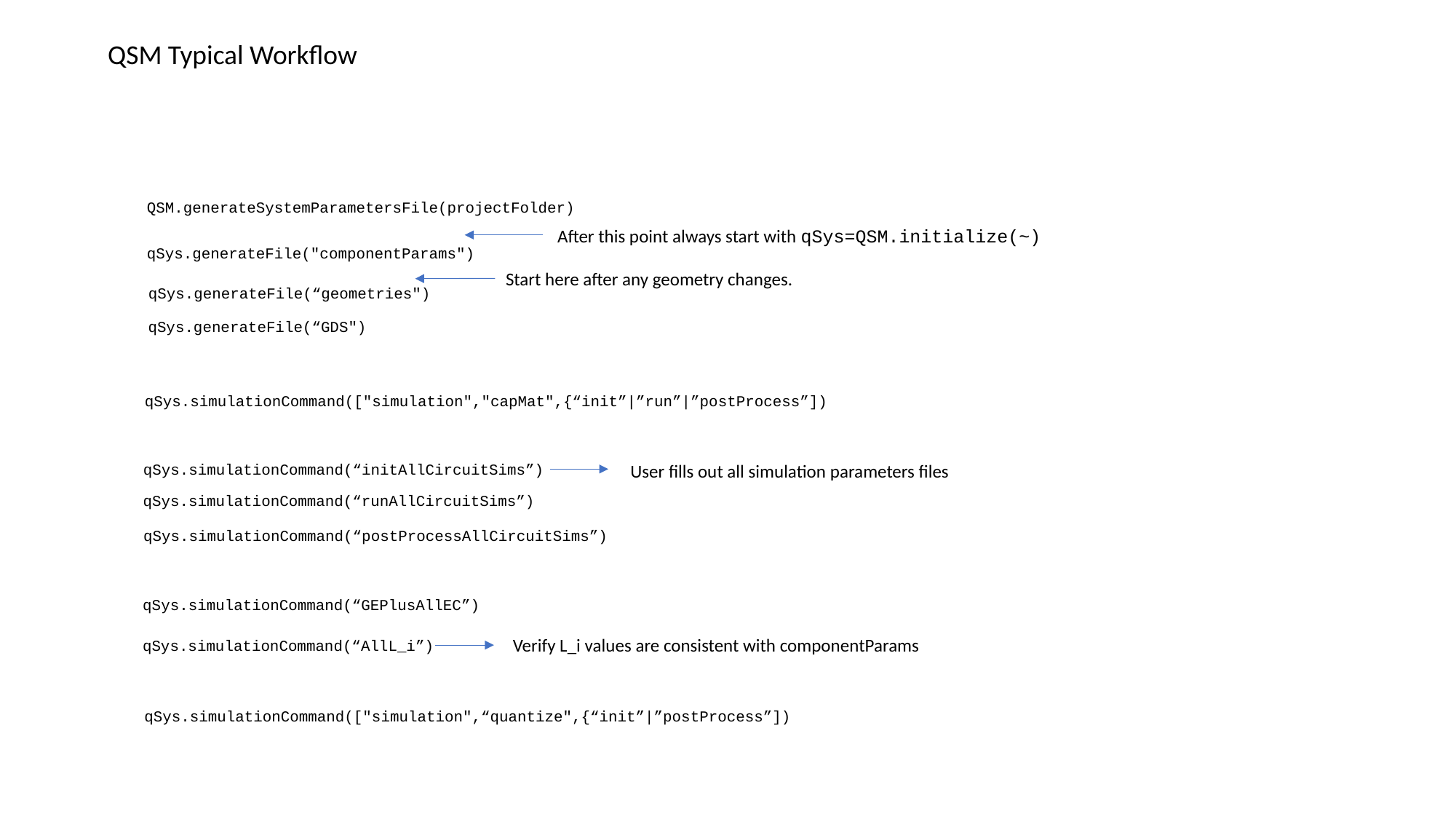

QSM Typical Workflow
 QSM.generateSystemParametersFile(projectFolder)

After this point always start with qSys=QSM.initialize(~)
 qSys.generateFile("componentParams")
Start here after any geometry changes.
 qSys.generateFile(“geometries")
 qSys.generateFile(“GDS")
qSys.simulationCommand(["simulation","capMat",{“init”|”run”|”postProcess”])
User fills out all simulation parameters files
qSys.simulationCommand(“initAllCircuitSims”)
qSys.simulationCommand(“runAllCircuitSims”)
qSys.simulationCommand(“postProcessAllCircuitSims”)
qSys.simulationCommand(“GEPlusAllEC”)
Verify L_i values are consistent with componentParams
qSys.simulationCommand(“AllL_i”)
qSys.simulationCommand(["simulation",“quantize",{“init”|”postProcess”])